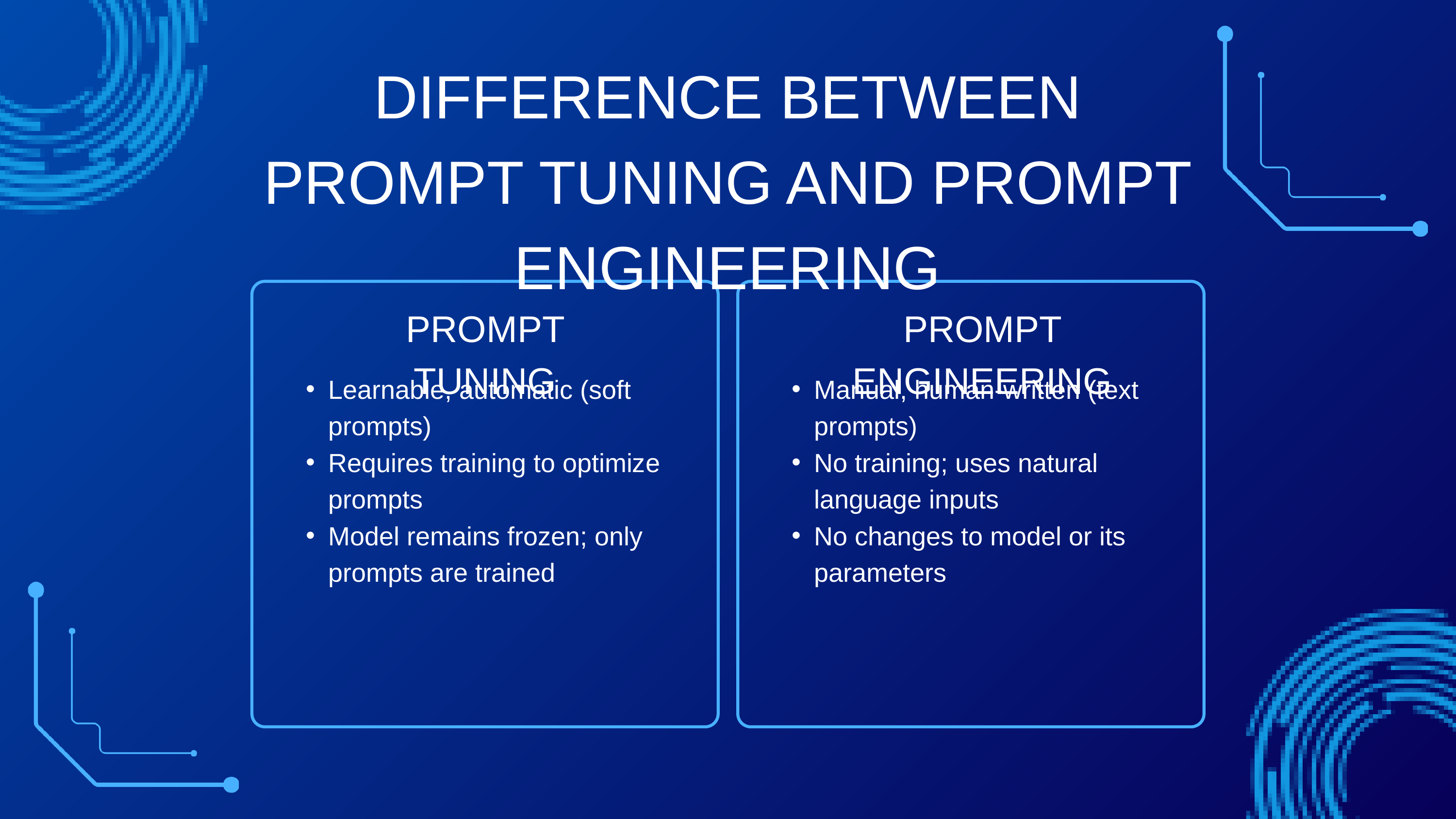

DIFFERENCE BETWEEN PROMPT TUNING AND PROMPT ENGINEERING

PROMPT TUNING
PROMPT ENGINEERING
Learnable, automatic (soft prompts)
Requires training to optimize prompts
Model remains frozen; only prompts are trained
Manual, human-written (text prompts)
No training; uses natural language inputs
No changes to model or its parameters